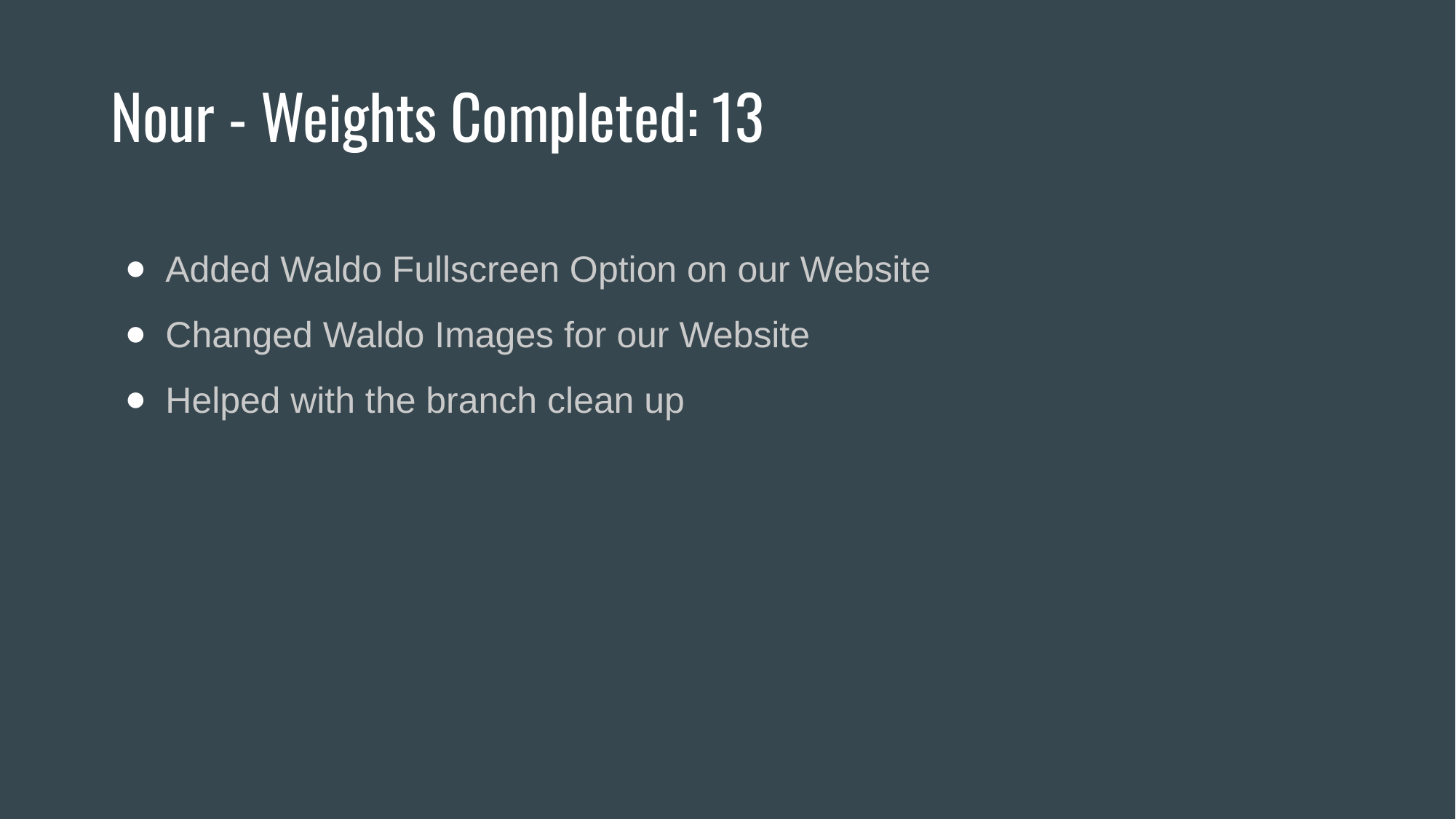

# Nour - Weights Completed: 13
Added Waldo Fullscreen Option on our Website
Changed Waldo Images for our Website
Helped with the branch clean up